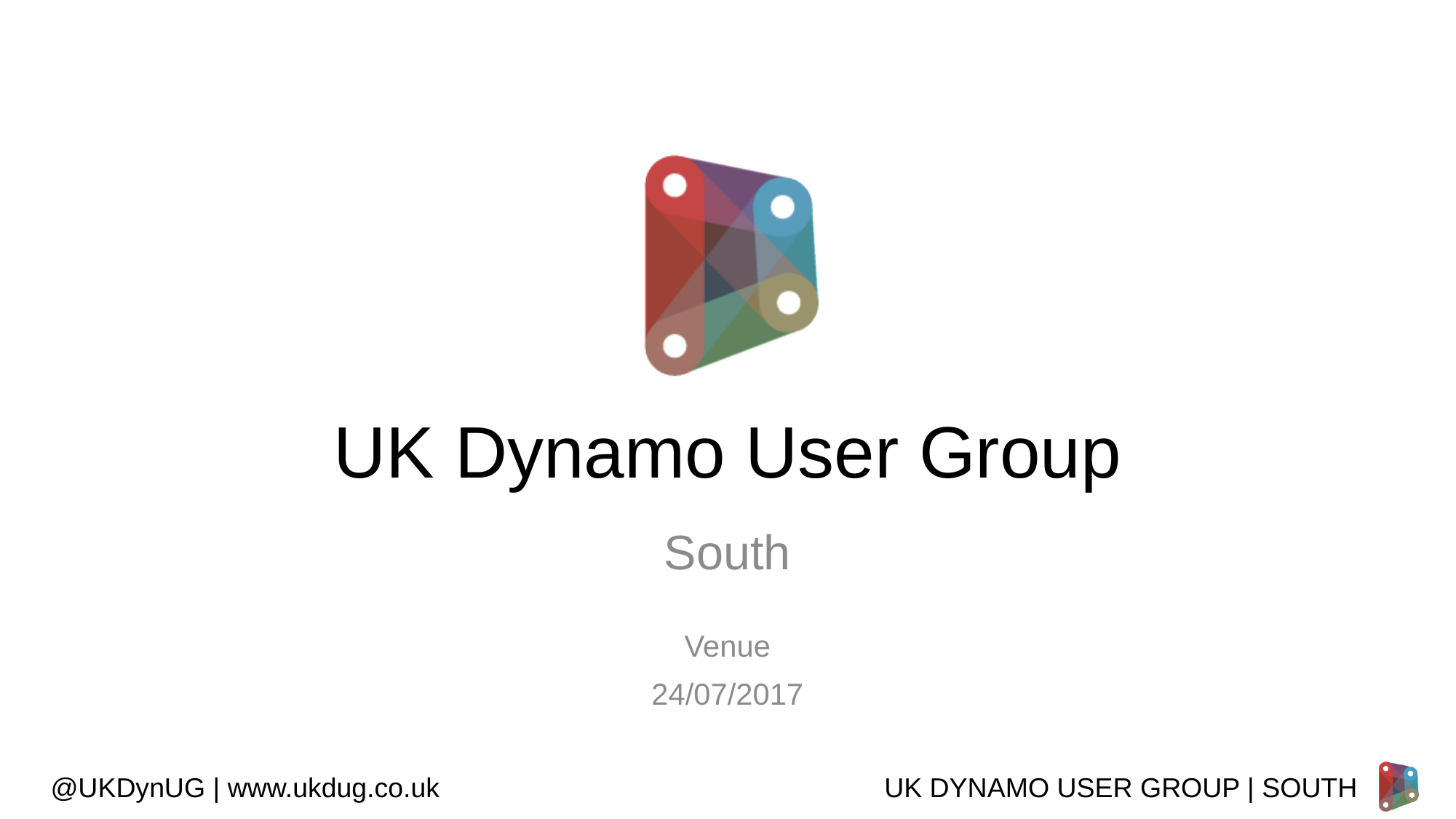

UK Dynamo User Group
South
Venue
24/07/2017